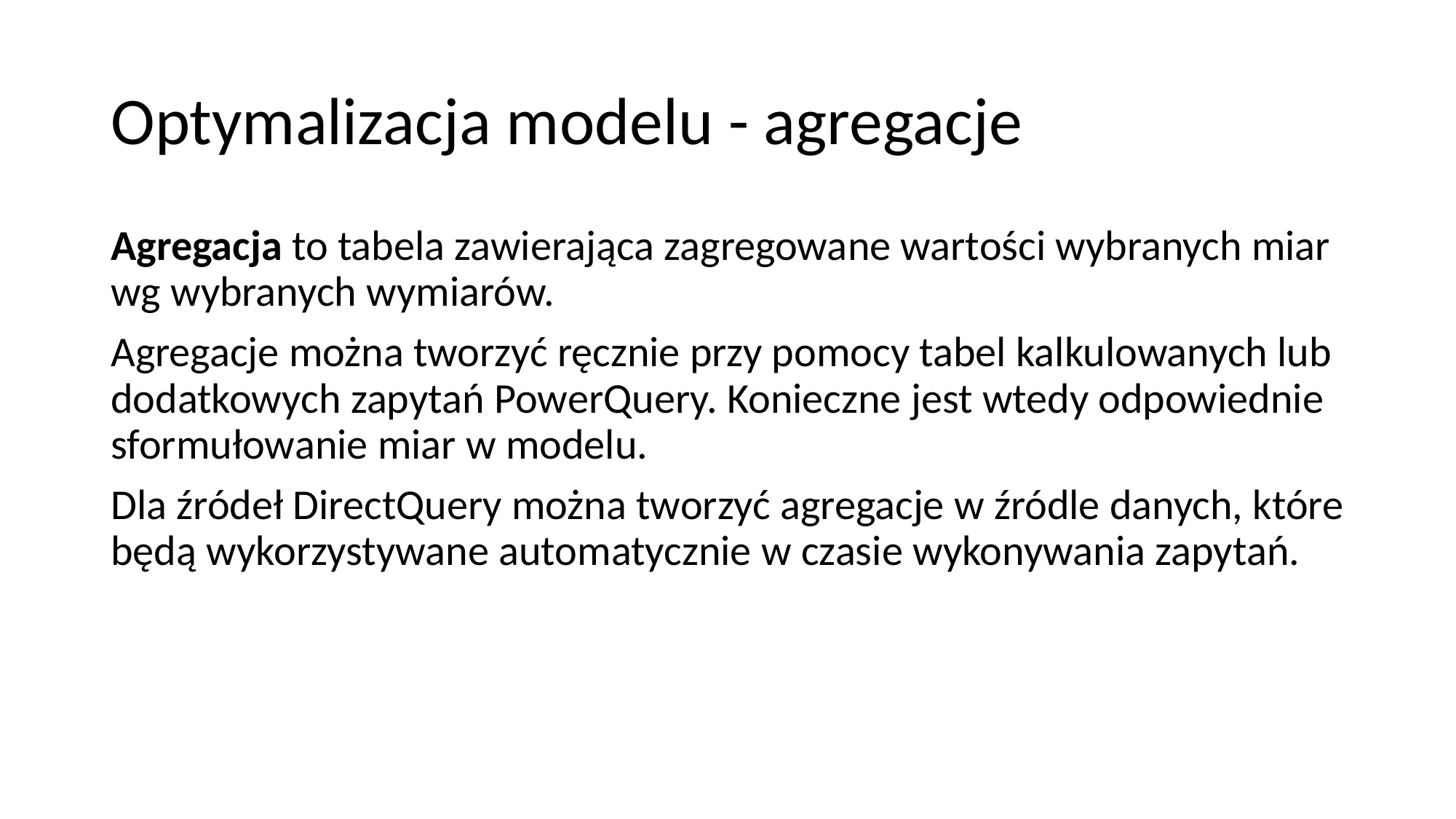

# Optymalizacja modelu - agregacje
Agregacja to tabela zawierająca zagregowane wartości wybranych miar wg wybranych wymiarów.
Agregacje można tworzyć ręcznie przy pomocy tabel kalkulowanych lub dodatkowych zapytań PowerQuery. Konieczne jest wtedy odpowiednie sformułowanie miar w modelu.
Dla źródeł DirectQuery można tworzyć agregacje w źródle danych, które będą wykorzystywane automatycznie w czasie wykonywania zapytań.